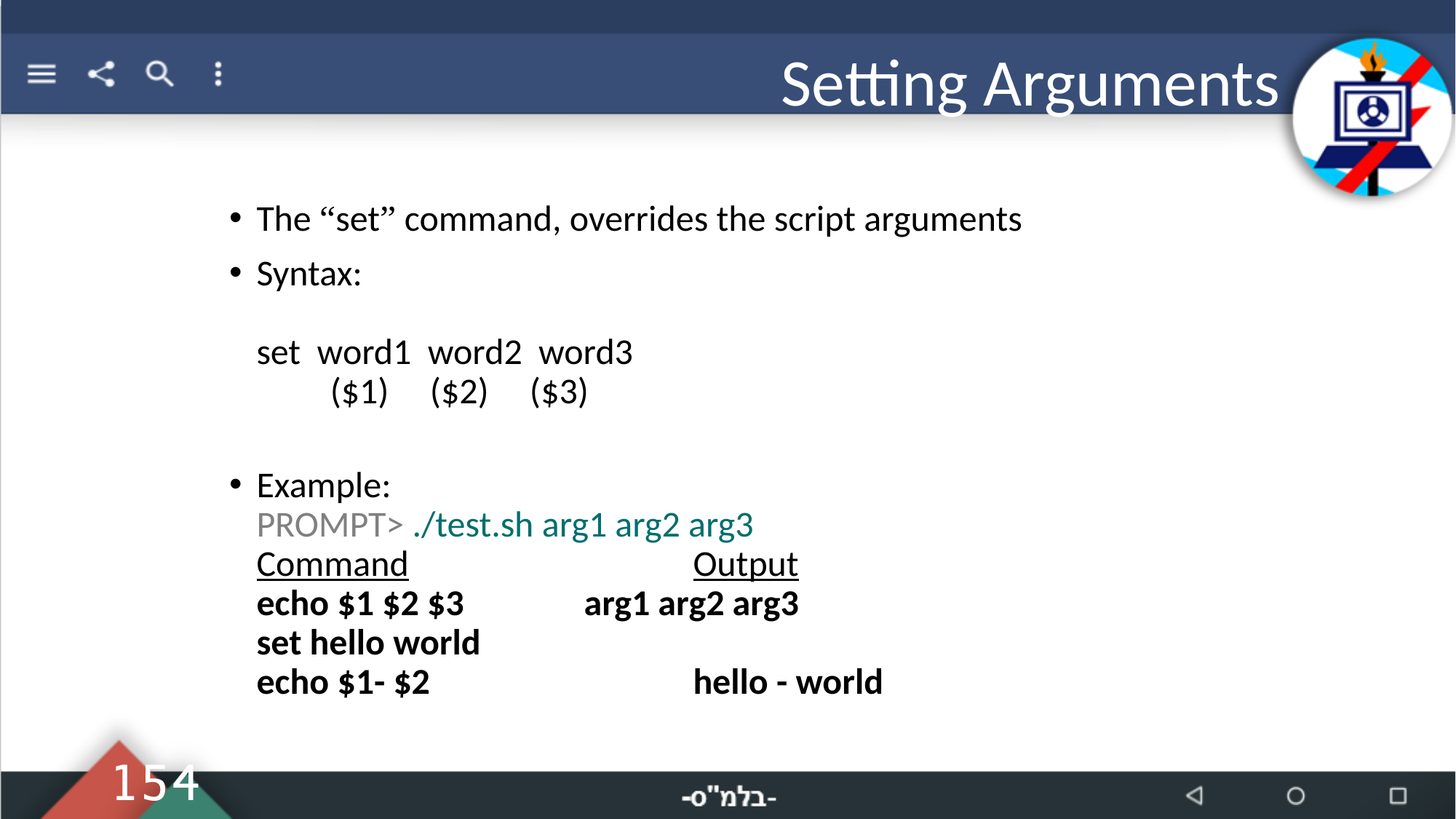

# Setting Arguments
The “set” command, overrides the script arguments
Syntax:
set  word1  word2  word3
         ($1)     ($2)     ($3)
Example:
PROMPT> ./test.sh arg1 arg2 arg3
Command			Output
echo $1 $2 $3		arg1 arg2 arg3
set hello world
echo $1- $2 			hello - world
154